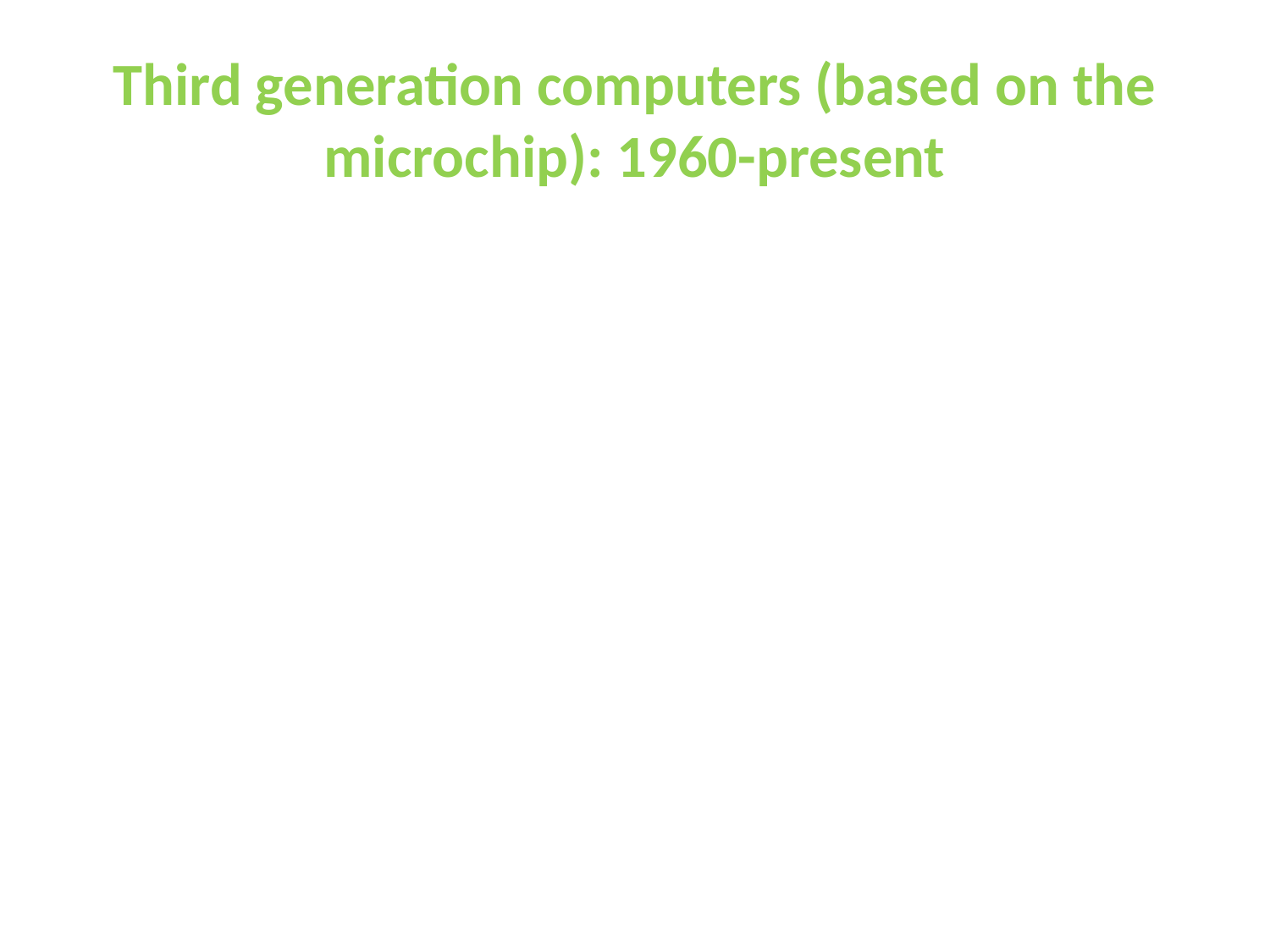

# Third generation computers (based on the microchip): 1960-present